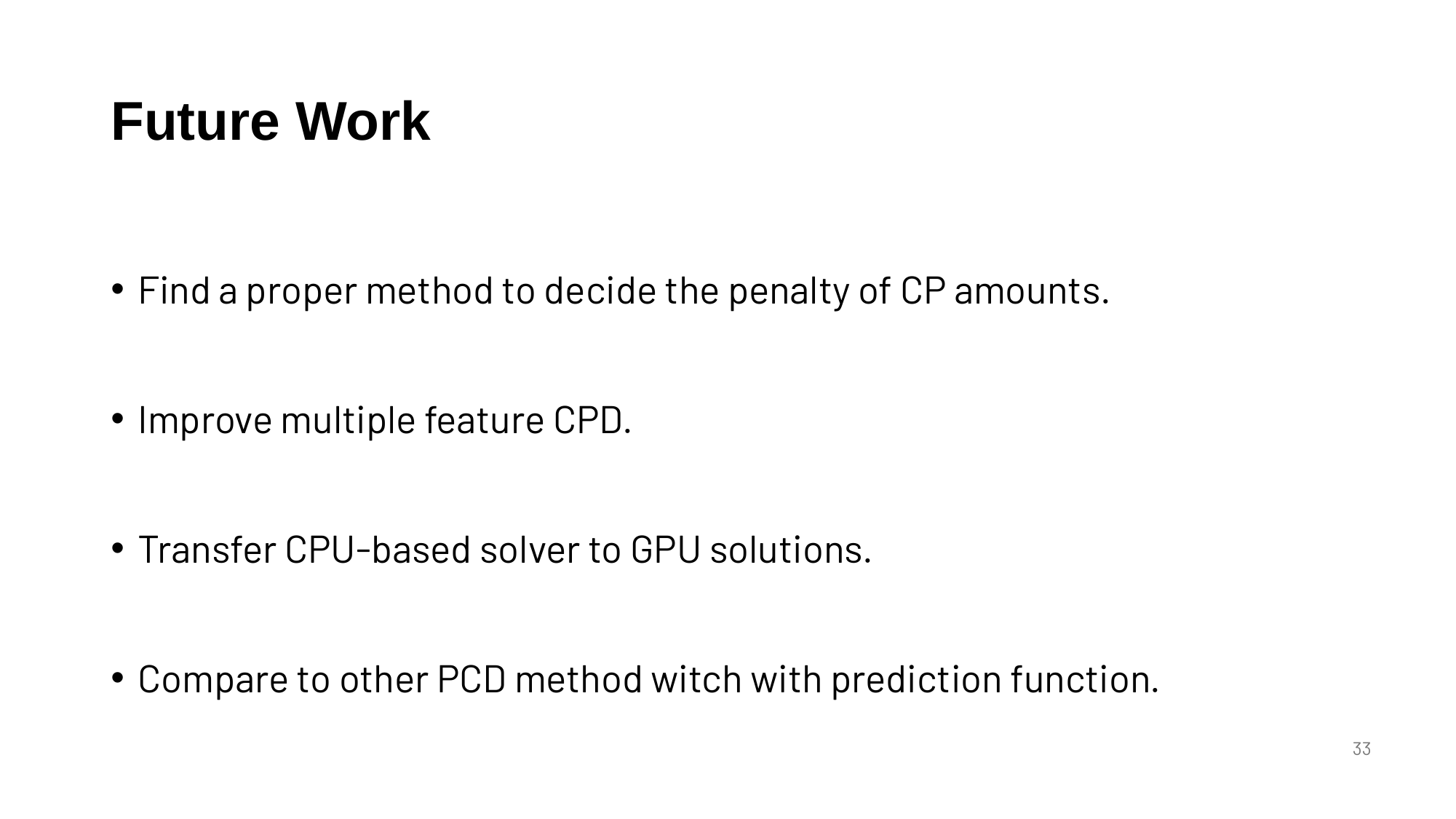

# Future Work
Find a proper method to decide the penalty of CP amounts.
Improve multiple feature CPD.
Transfer CPU-based solver to GPU solutions.
Compare to other PCD method witch with prediction function.
33